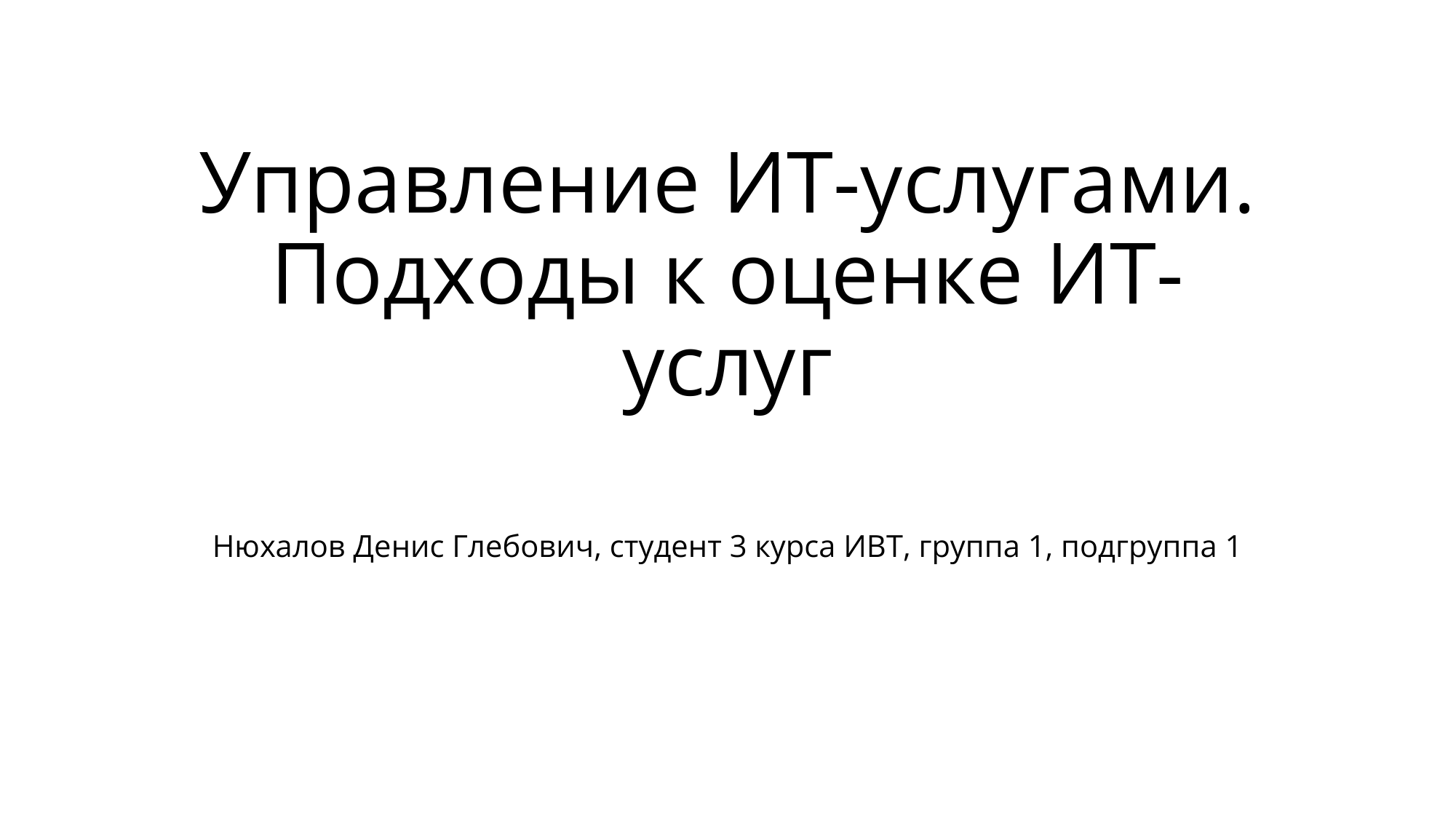

# Управление ИТ-услугами. Подходы к оценке ИТ-услуг
Нюхалов Денис Глебович, студент 3 курса ИВТ, группа 1, подгруппа 1